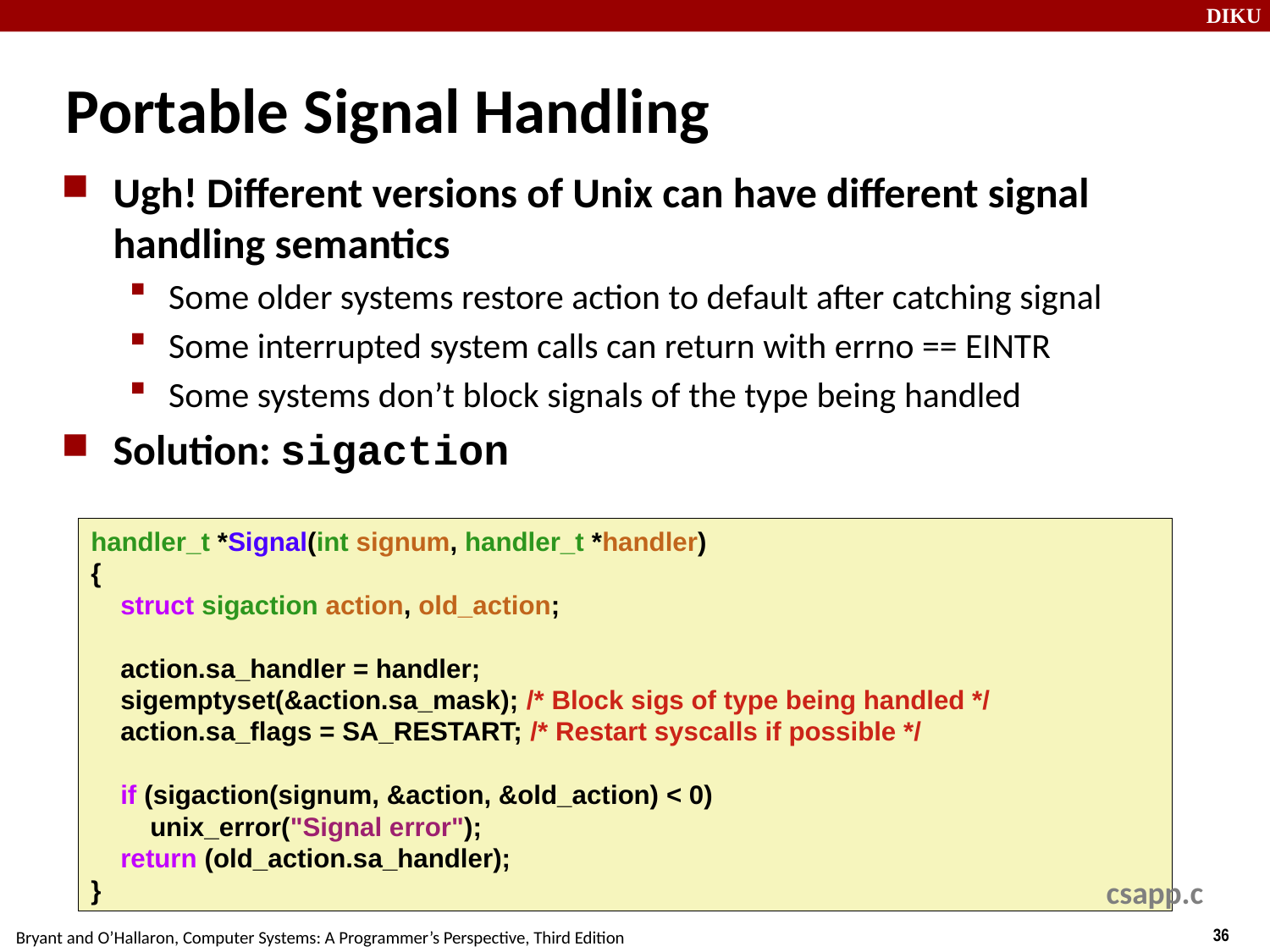

Portable Signal Handling
Ugh! Different versions of Unix can have different signal handling semantics
Some older systems restore action to default after catching signal
Some interrupted system calls can return with errno == EINTR
Some systems don’t block signals of the type being handled
Solution: sigaction
handler_t *Signal(int signum, handler_t *handler)
{
    struct sigaction action, old_action;

    action.sa_handler = handler;
    sigemptyset(&action.sa_mask); /* Block sigs of type being handled */
    action.sa_flags = SA_RESTART; /* Restart syscalls if possible */

    if (sigaction(signum, &action, &old_action) < 0)
        unix_error("Signal error");
    return (old_action.sa_handler);
}
csapp.c